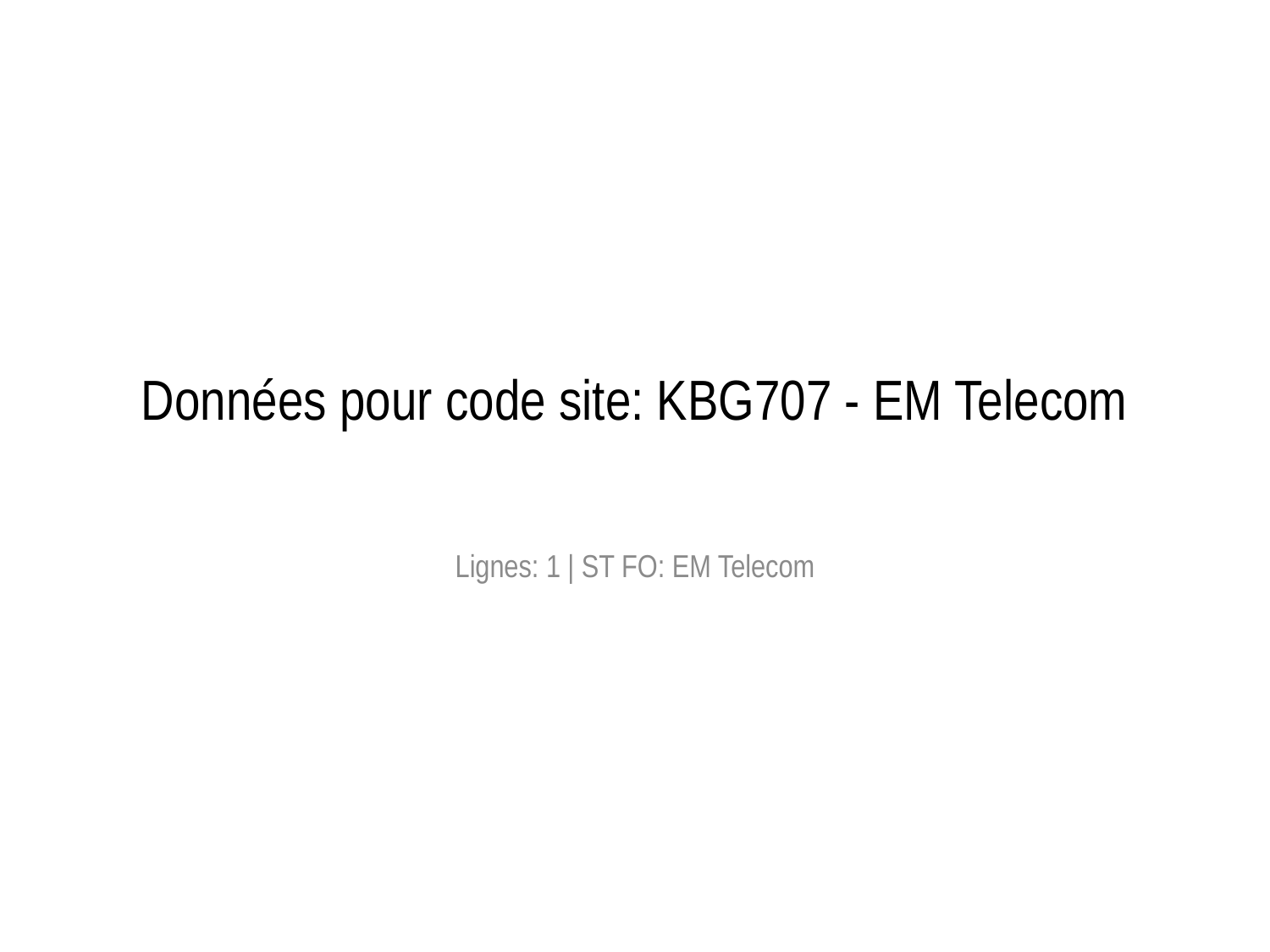

# Données pour code site: KBG707 - EM Telecom
Lignes: 1 | ST FO: EM Telecom